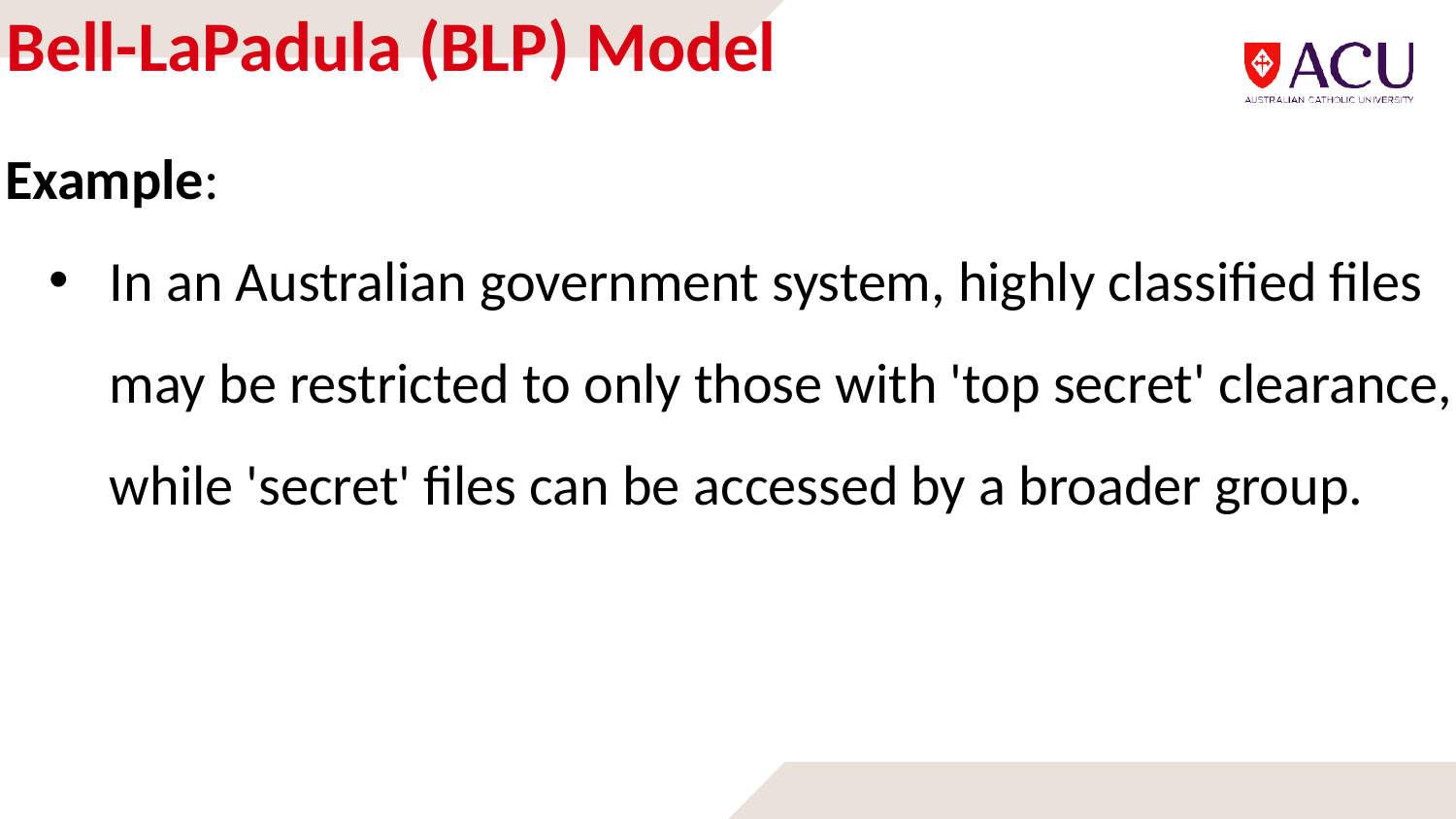

# Bell-LaPadula (BLP) Model
Example:
In an Australian government system, highly classified files may be restricted to only those with 'top secret' clearance, while 'secret' files can be accessed by a broader group.